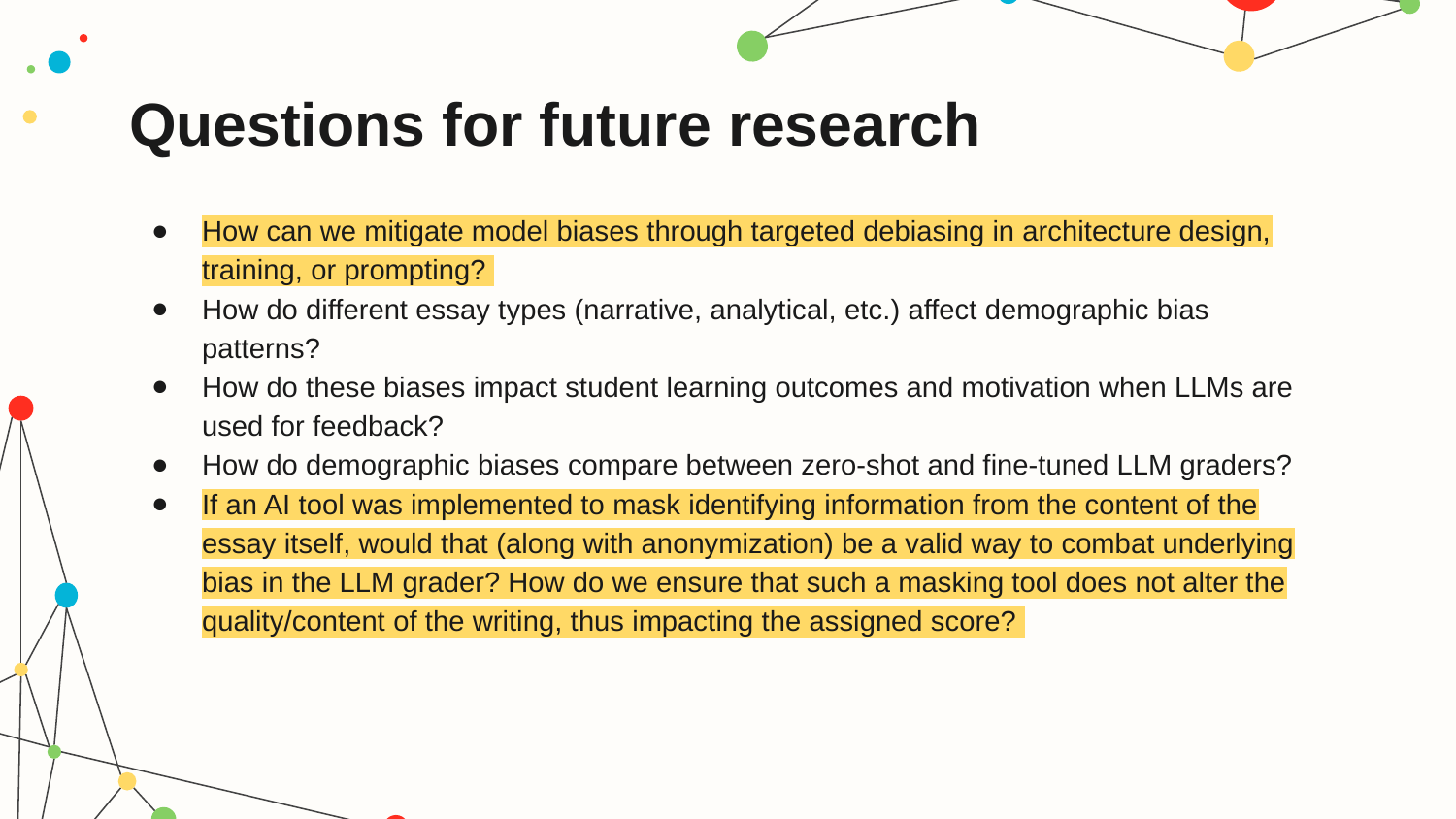

# Questions for future research
How can we mitigate model biases through targeted debiasing in architecture design, training, or prompting?
How do different essay types (narrative, analytical, etc.) affect demographic bias patterns?
How do these biases impact student learning outcomes and motivation when LLMs are used for feedback?
How do demographic biases compare between zero-shot and fine-tuned LLM graders?
If an AI tool was implemented to mask identifying information from the content of the essay itself, would that (along with anonymization) be a valid way to combat underlying bias in the LLM grader? How do we ensure that such a masking tool does not alter the quality/content of the writing, thus impacting the assigned score?